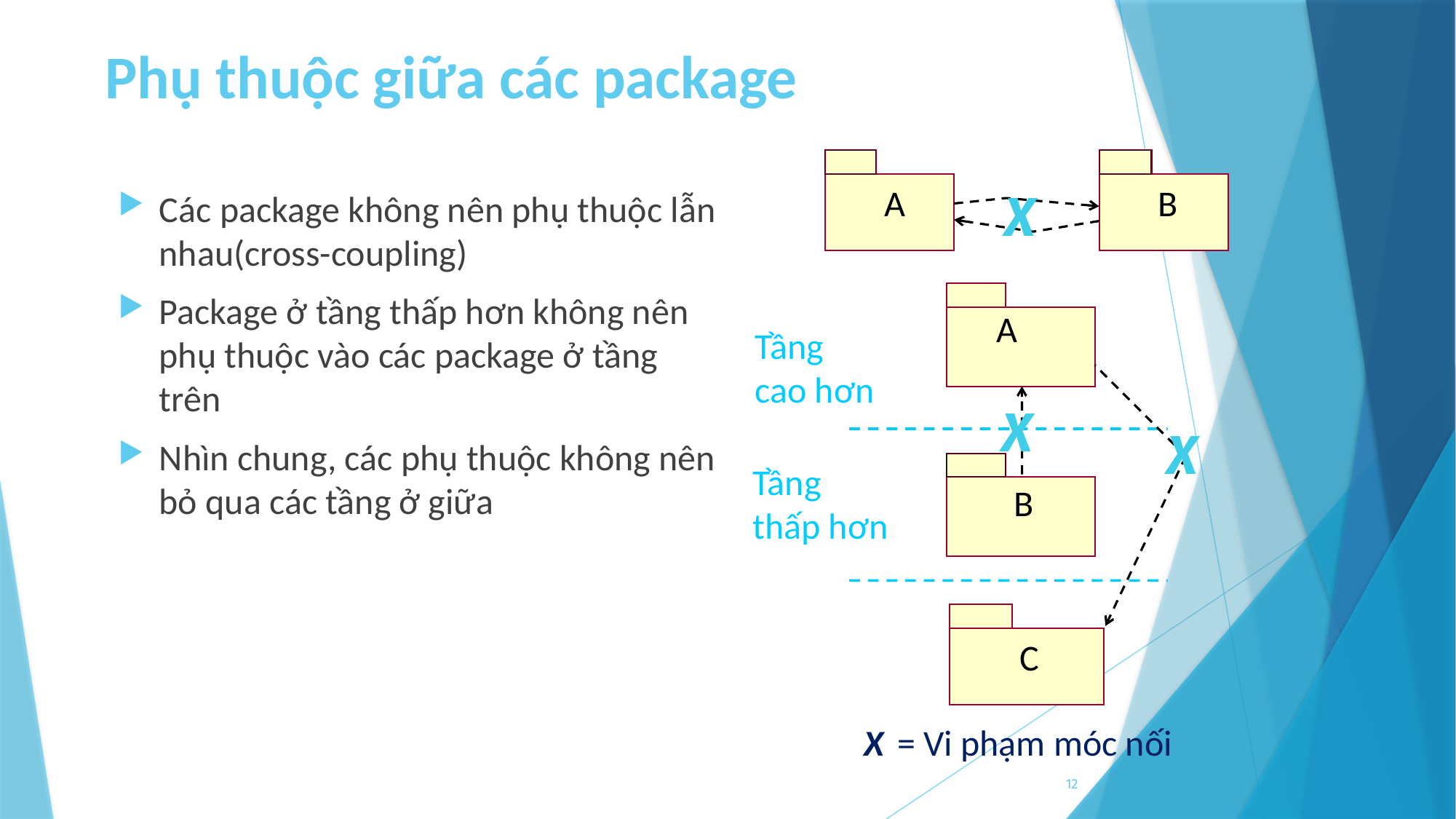

# Phụ thuộc giữa các package

X
A
B
Các package không nên phụ thuộc lẫn nhau(cross-coupling)
Package ở tầng thấp hơn không nên phụ thuộc vào các package ở tầng trên
Nhìn chung, các phụ thuộc không nên bỏ qua các tầng ở giữa

A

Tầng cao hơn

X

X

Tầng thấp hơn

B

C
X = Vi phạm móc nối
12